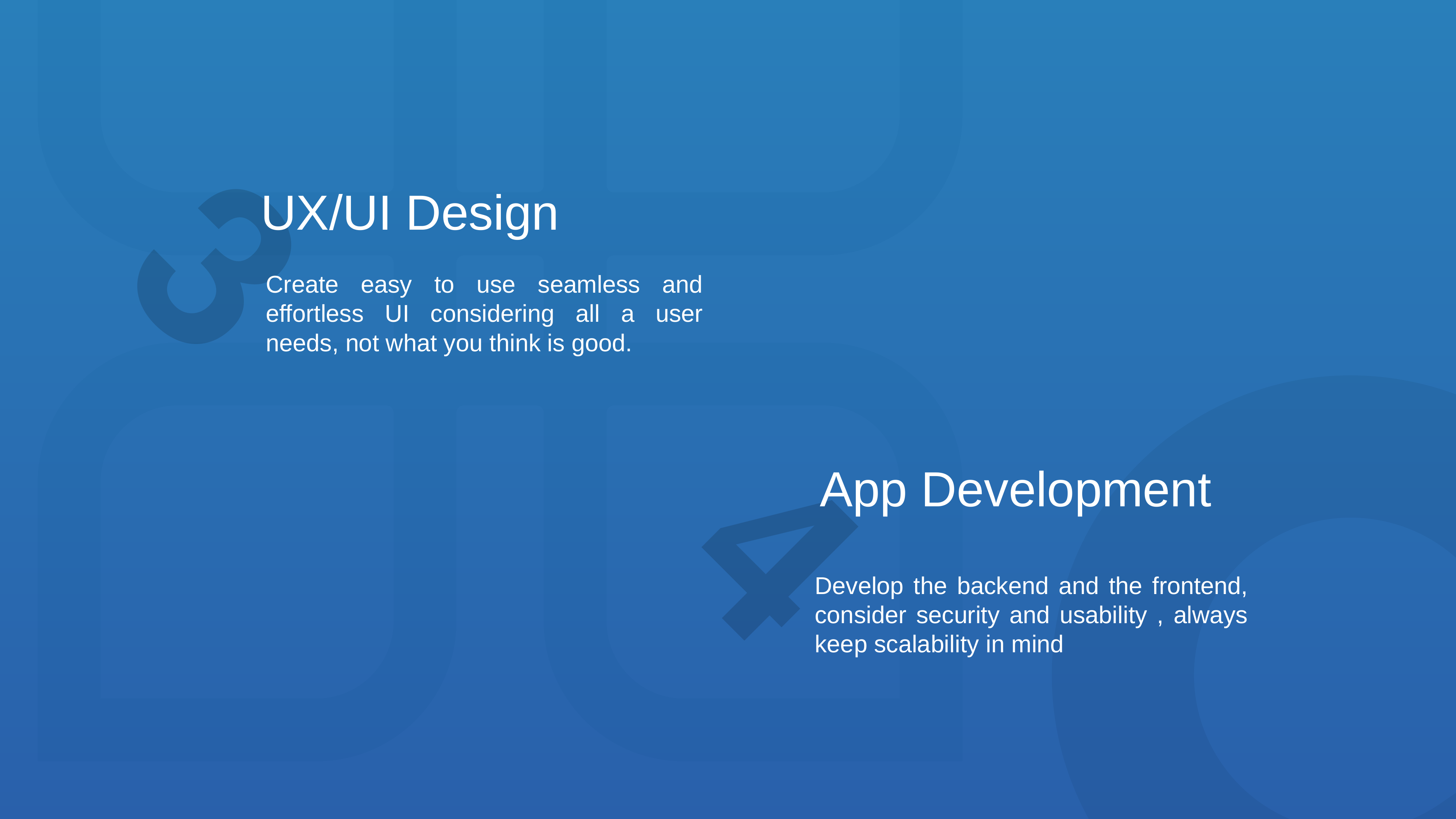

UX/UI Design
Create easy to use seamless and effortless UI considering all a user needs, not what you think is good.
3
App Development
Develop the backend and the frontend, consider security and usability , always keep scalability in mind
4